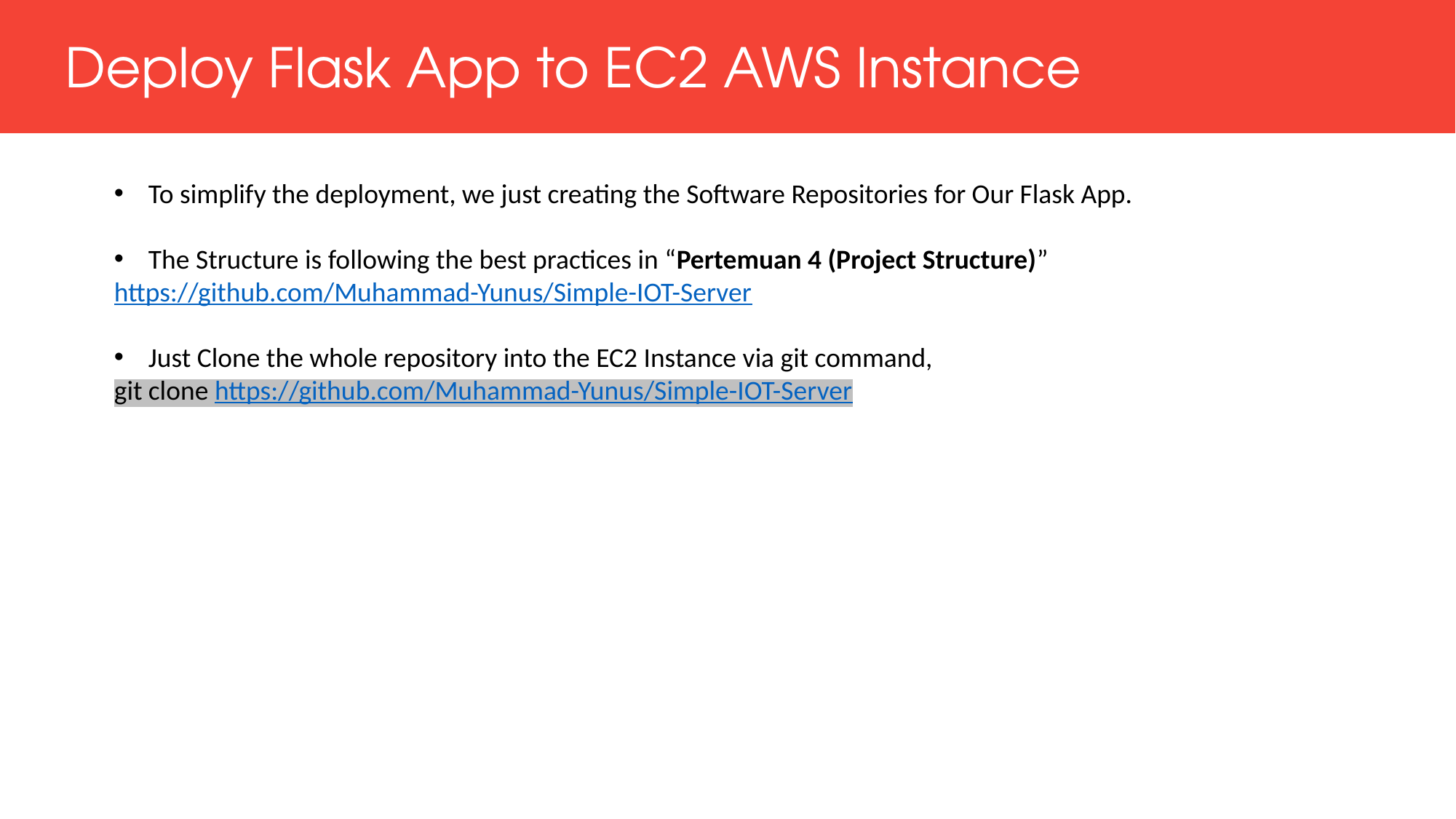

Deploy Flask App to EC2 AWS Instance
To simplify the deployment, we just creating the Software Repositories for Our Flask App.

The Structure is following the best practices in “Pertemuan 4 (Project Structure)”
https://github.com/Muhammad-Yunus/Simple-IOT-Server

Just Clone the whole repository into the EC2 Instance via git command,
git clone https://github.com/Muhammad-Yunus/Simple-IOT-Server